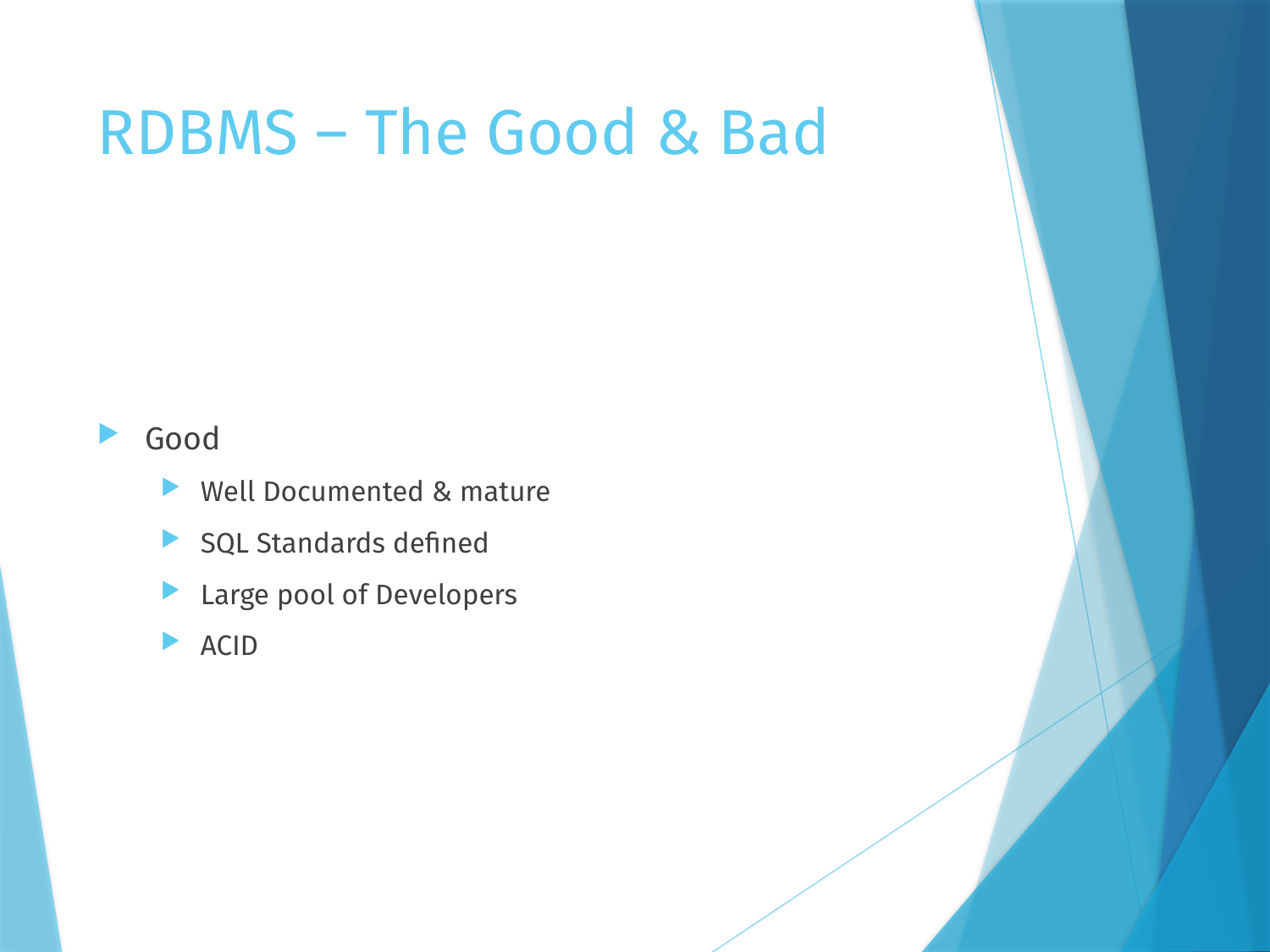

# RDBMS – The Good & Bad

Good
Well Documented & mature
SQL Standards defined
Large pool of Developers
ACID